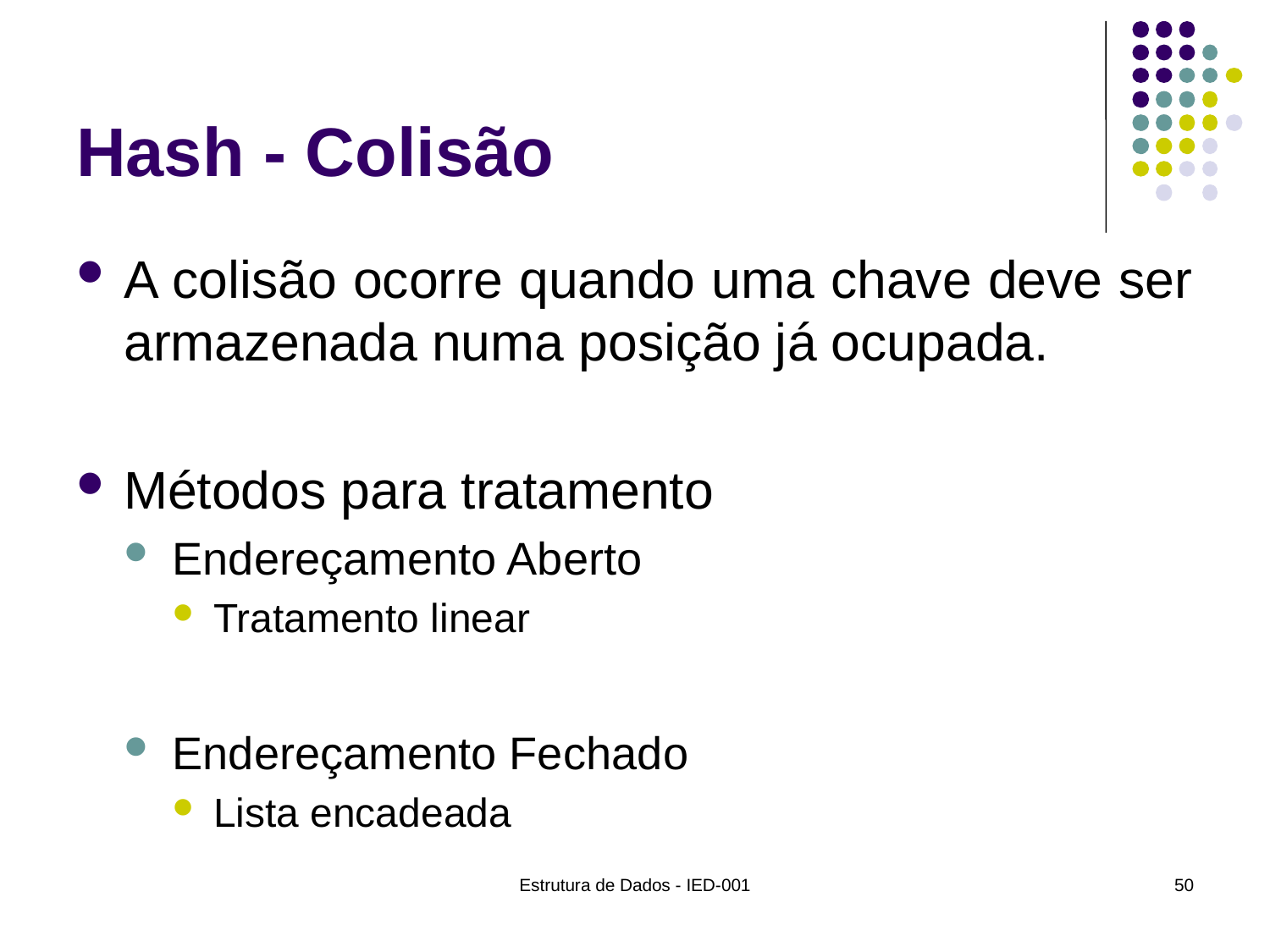

# Hash - Colisão
A colisão ocorre quando uma chave deve ser armazenada numa posição já ocupada.

Métodos para tratamento
Endereçamento Aberto
Tratamento linear

Endereçamento Fechado
Lista encadeada
Estrutura de Dados - IED-001
50